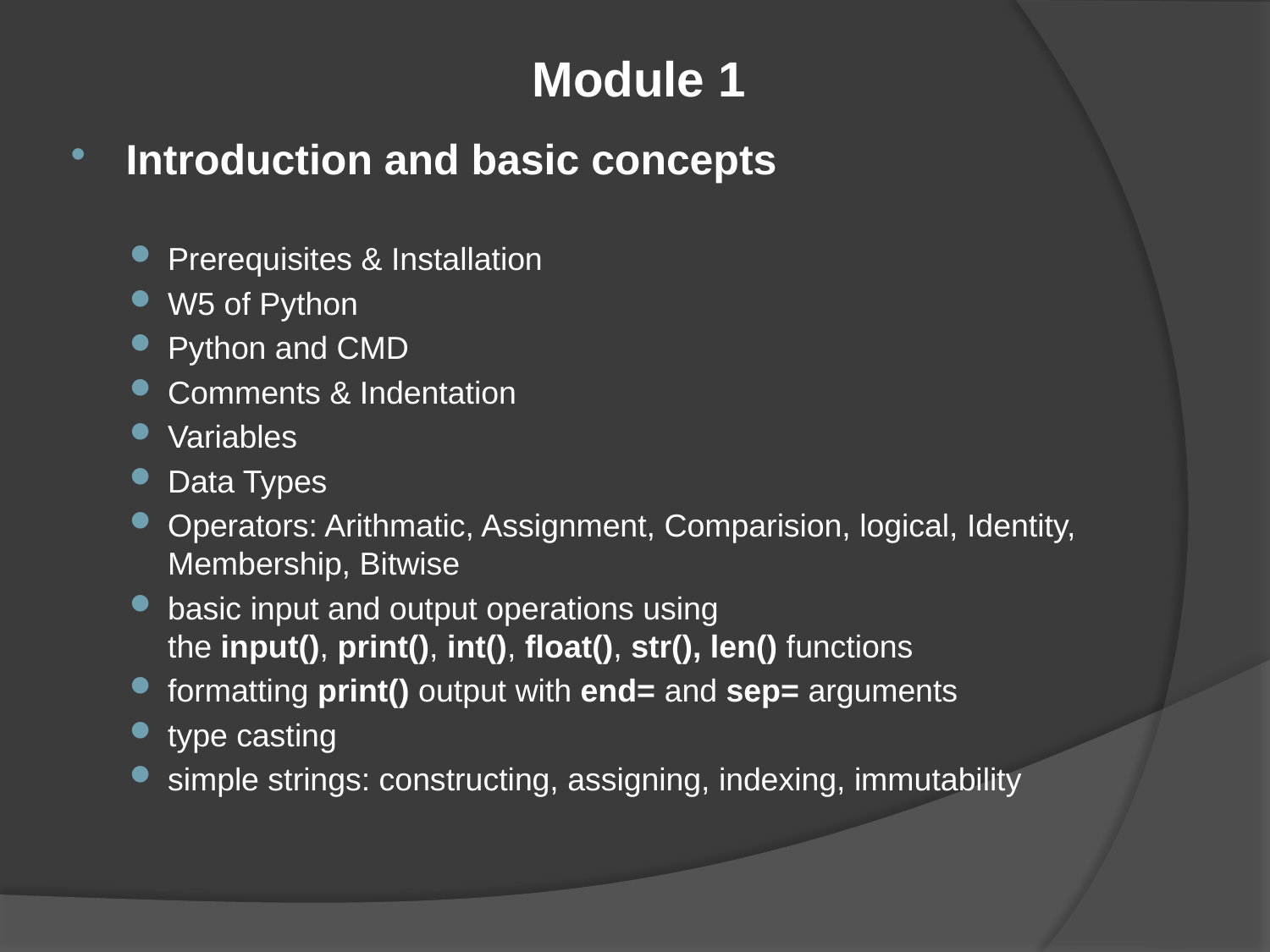

# Module 1
Introduction and basic concepts

Prerequisites & Installation
W5 of Python
Python and CMD
Comments & Indentation
Variables
Data Types
Operators: Arithmatic, Assignment, Comparision, logical, Identity, Membership, Bitwise
basic input and output operations using the input(), print(), int(), float(), str(), len() functions
formatting print() output with end= and sep= arguments
type casting
simple strings: constructing, assigning, indexing, immutability